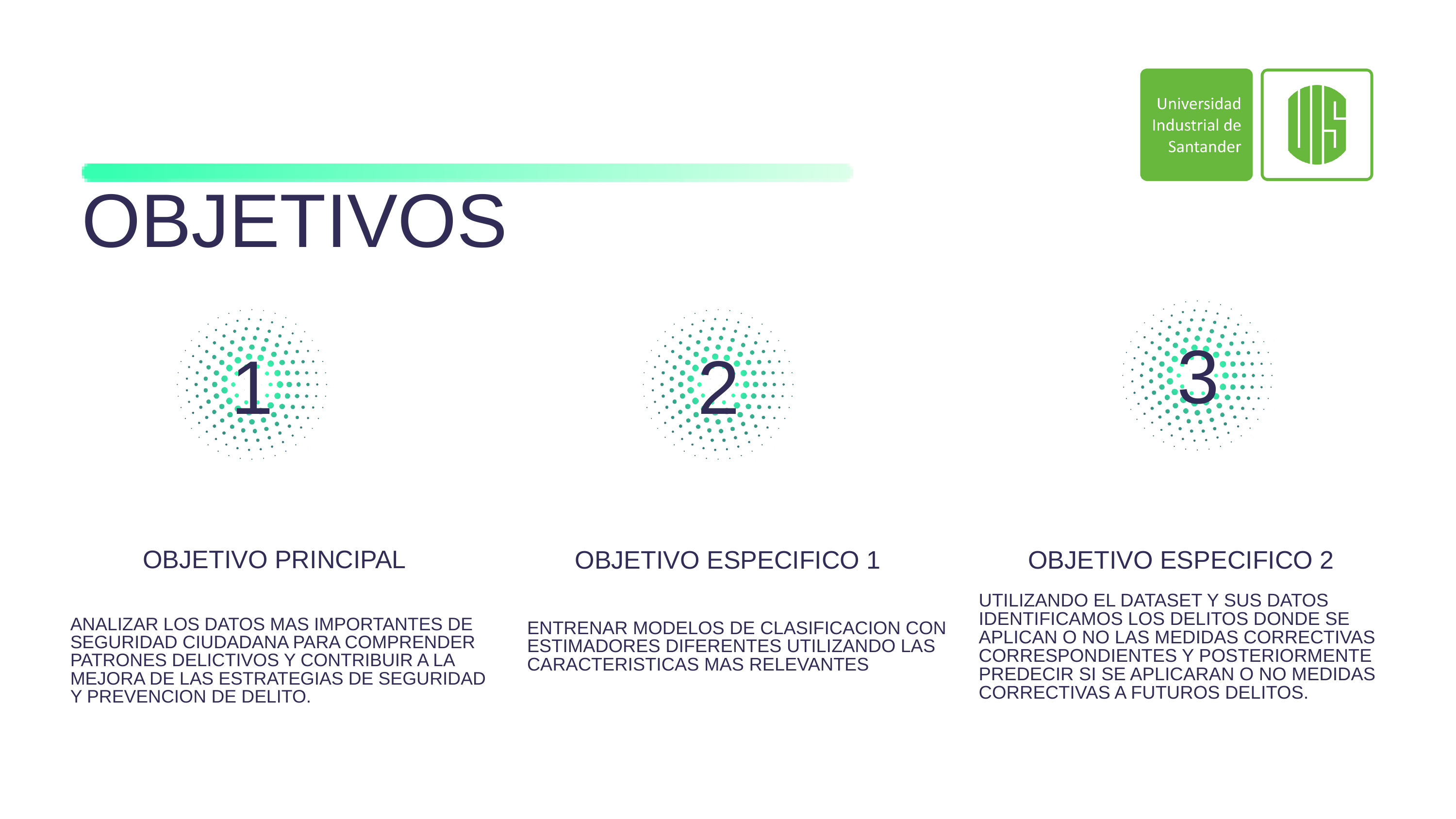

OBJETIVOS

3
1
2
OBJETIVO PRINCIPAL
OBJETIVO ESPECIFICO 1
OBJETIVO ESPECIFICO 2
UTILIZANDO EL DATASET Y SUS DATOS IDENTIFICAMOS LOS DELITOS DONDE SE APLICAN O NO LAS MEDIDAS CORRECTIVAS CORRESPONDIENTES Y POSTERIORMENTE PREDECIR SI SE APLICARAN O NO MEDIDAS CORRECTIVAS A FUTUROS DELITOS.
ANALIZAR LOS DATOS MAS IMPORTANTES DE SEGURIDAD CIUDADANA PARA COMPRENDER PATRONES DELICTIVOS Y CONTRIBUIR A LA MEJORA DE LAS ESTRATEGIAS DE SEGURIDAD Y PREVENCION DE DELITO.
ENTRENAR MODELOS DE CLASIFICACION CON ESTIMADORES DIFERENTES UTILIZANDO LAS  CARACTERISTICAS MAS RELEVANTES